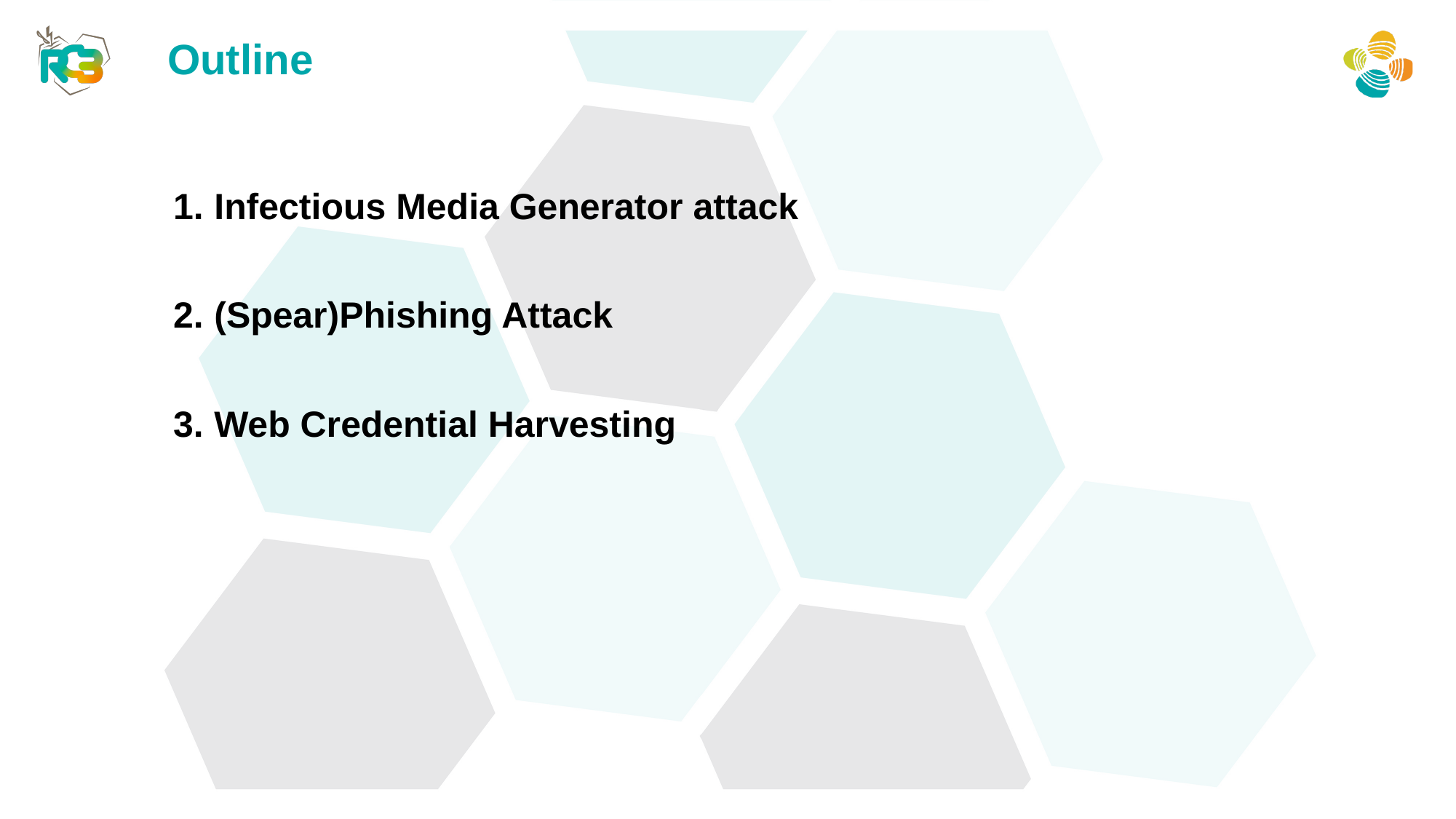

Outline
Infectious Media Generator attack

(Spear)Phishing Attack

Web Credential Harvesting